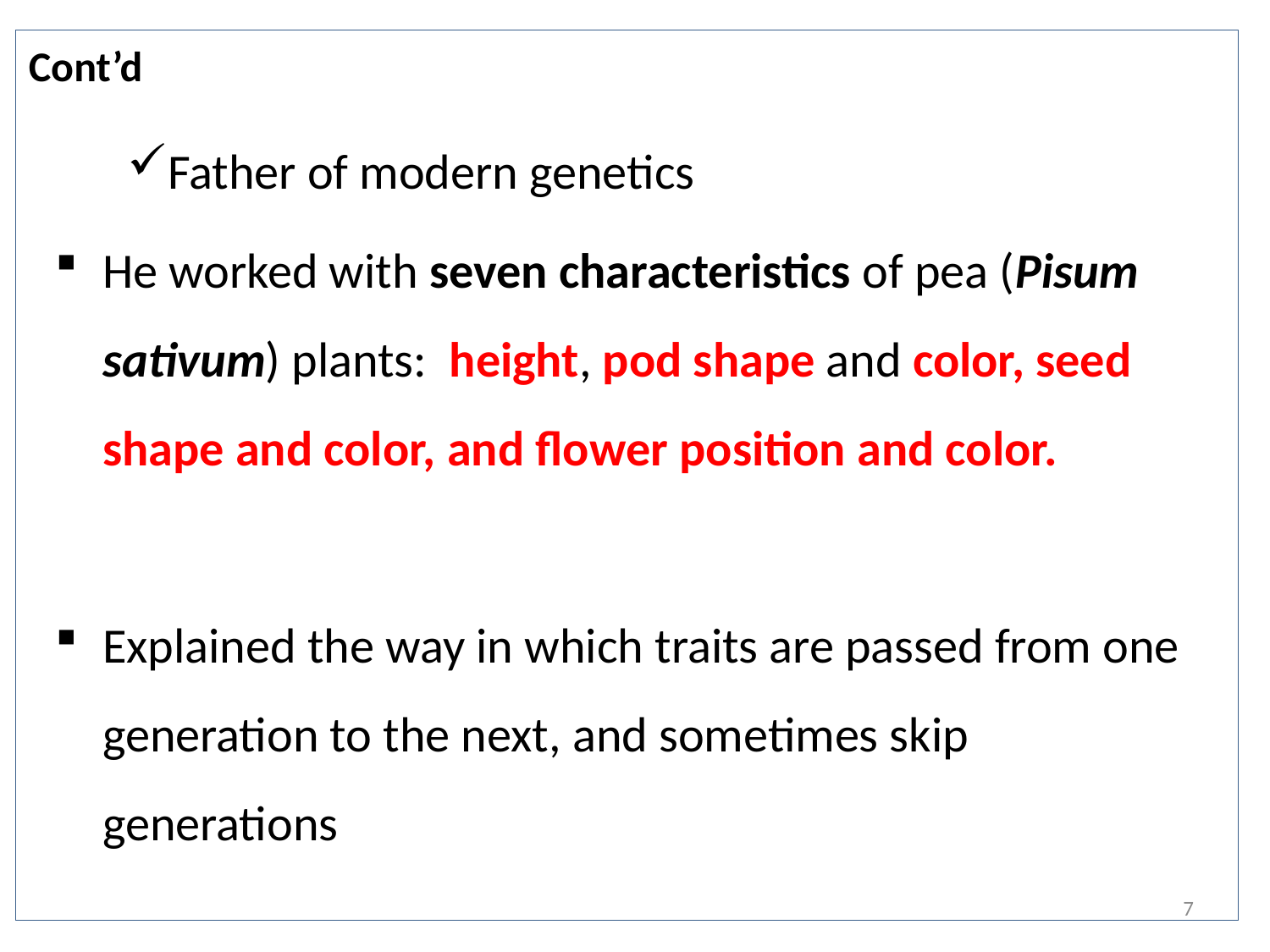

# Cont’d

Father of modern genetics
He worked with seven characteristics of pea (Pisum sativum) plants:  height, pod shape and color, seed shape and color, and flower position and color.

Explained the way in which traits are passed from one generation to the next, and sometimes skip generations
7